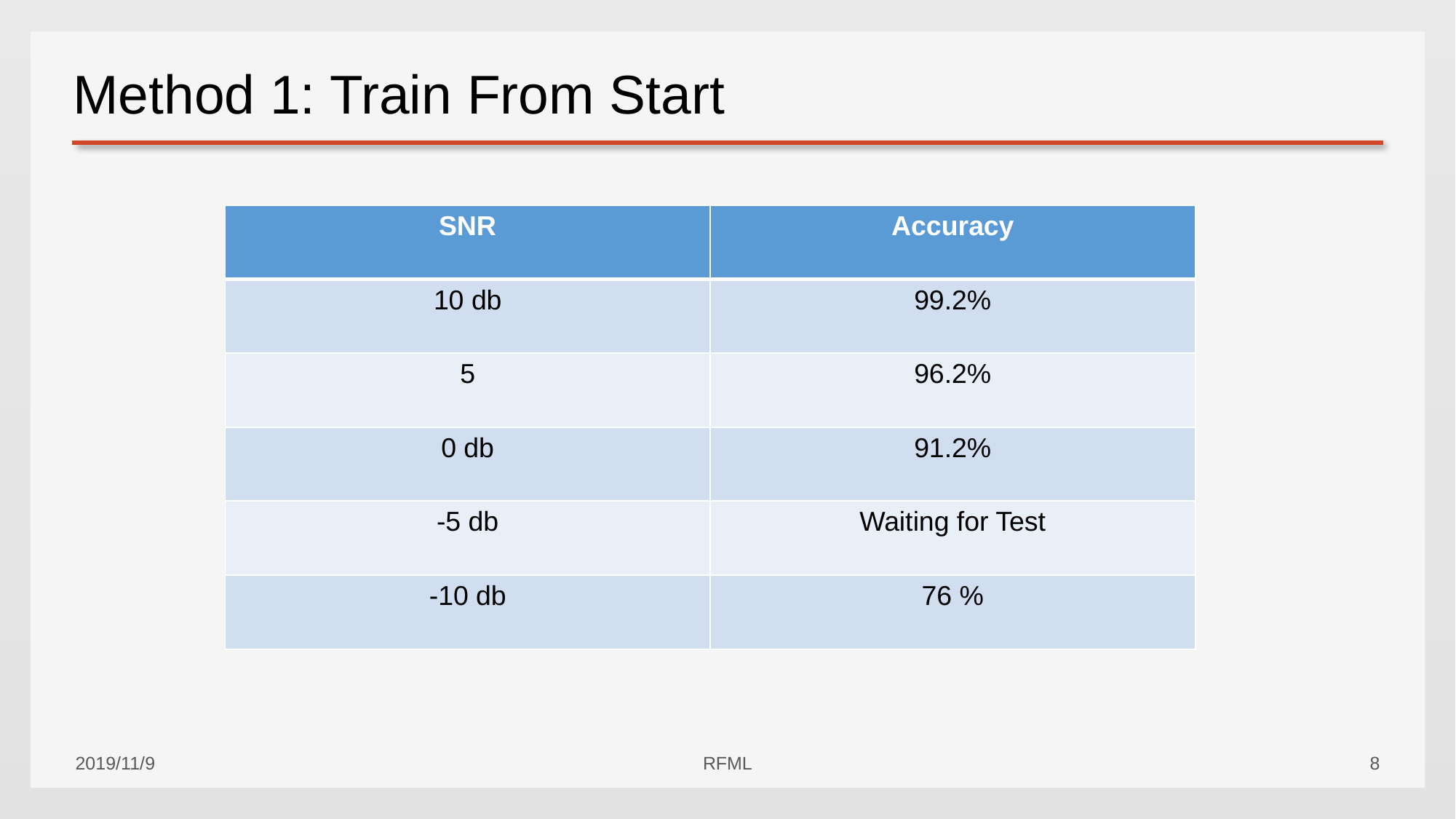

# Method 1: Train From Start
| SNR | Accuracy |
| --- | --- |
| 10 db | 99.2% |
| 5 | 96.2% |
| 0 db | 91.2% |
| -5 db | Waiting for Test |
| -10 db | 76 % |
2019/11/9
RFML
8